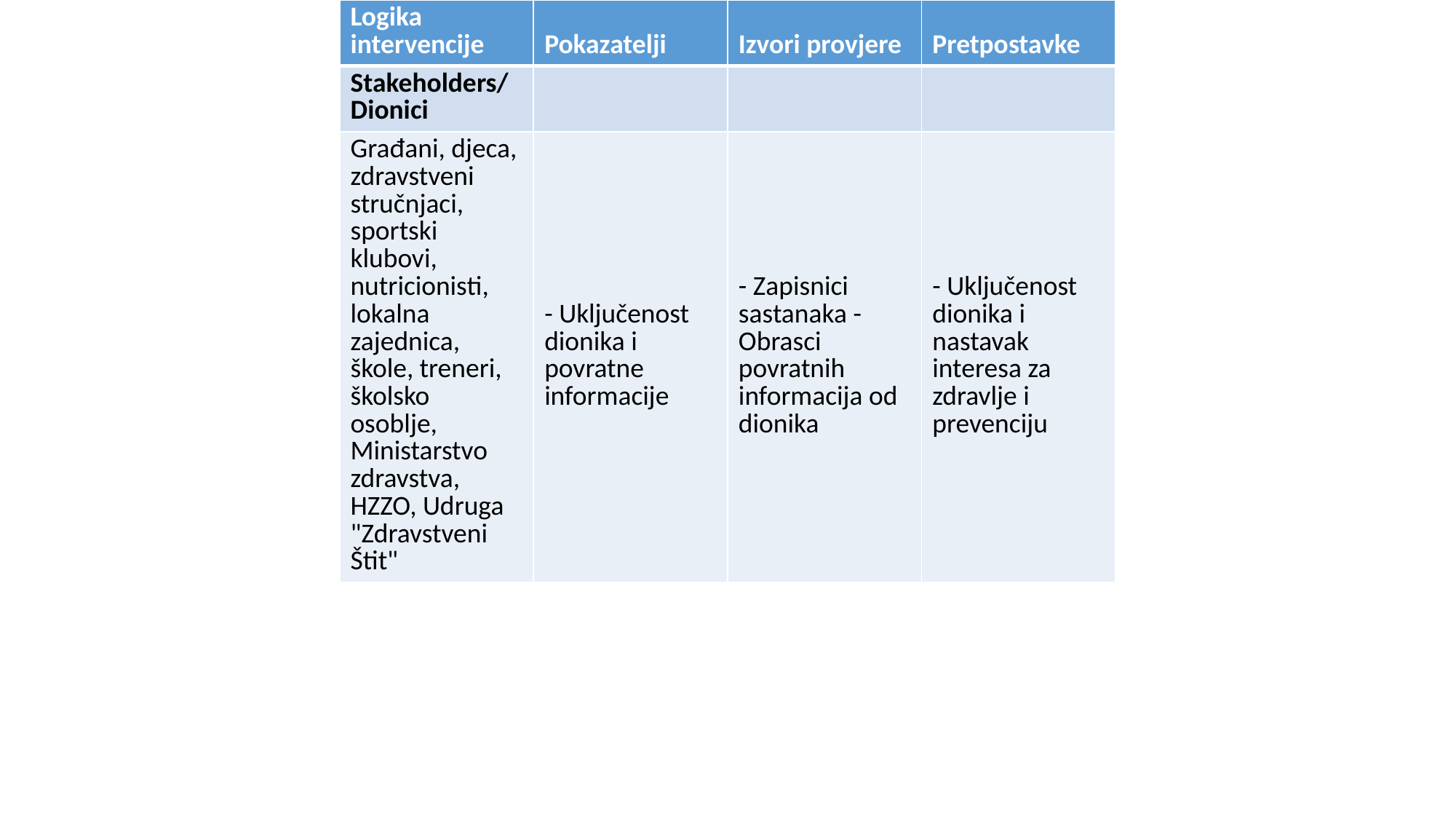

| Logika intervencije | Pokazatelji | Izvori provjere | Pretpostavke |
| --- | --- | --- | --- |
| Stakeholders/Dionici |  |  |  |
| Građani, djeca, zdravstveni stručnjaci, sportski klubovi, nutricionisti, lokalna zajednica, škole, treneri, školsko osoblje, Ministarstvo zdravstva, HZZO, Udruga "Zdravstveni Štit" | - Uključenost dionika i povratne informacije | - Zapisnici sastanaka - Obrasci povratnih informacija od dionika | - Uključenost dionika i nastavak interesa za zdravlje i prevenciju |